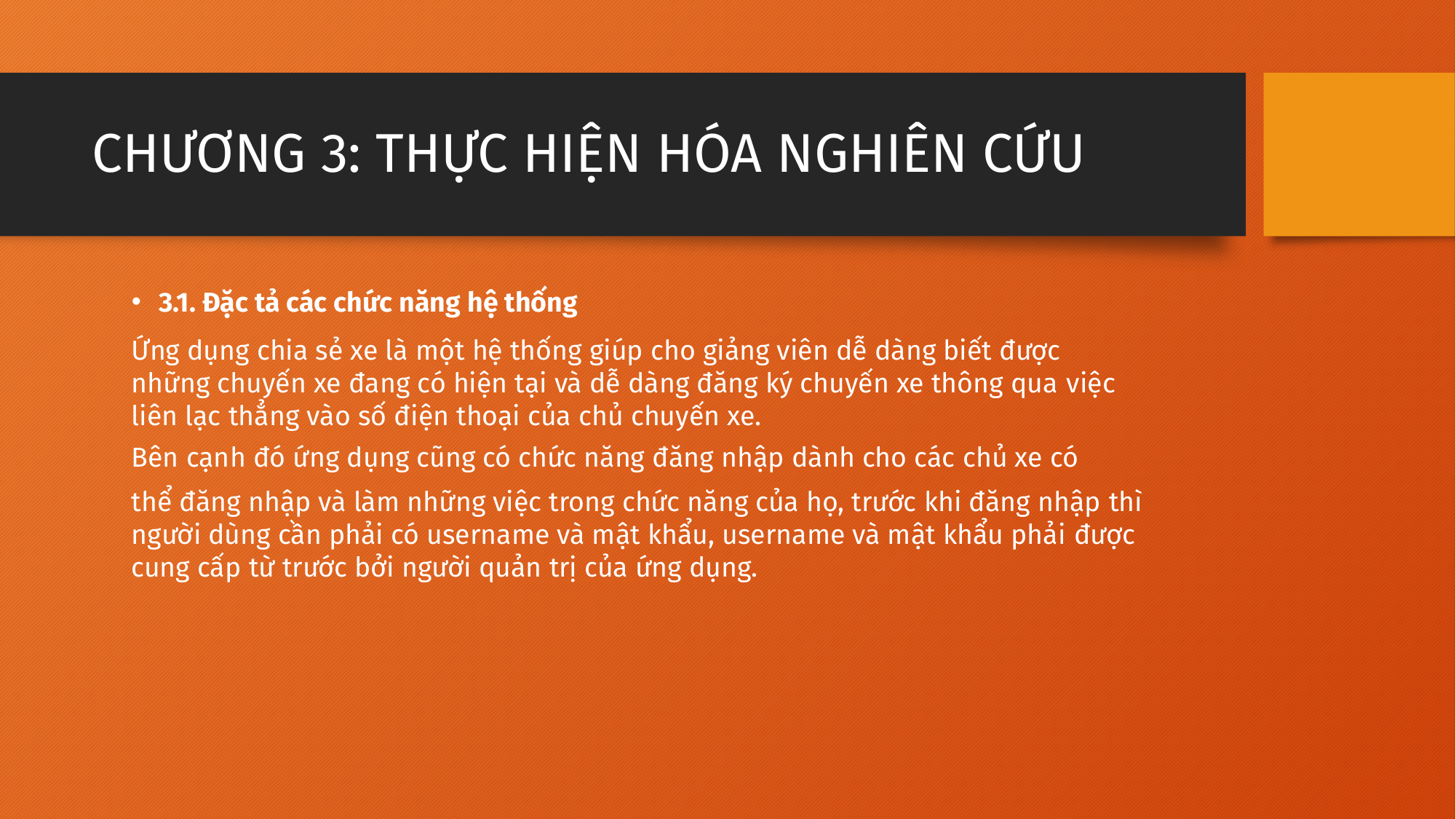

# CHƯƠNG 3: THỰC HIỆN HÓA NGHIÊN CỨU
3.1. Đặc tả các chức năng hệ thống
Ứng dụng chia sẻ xe là một hệ thống giúp cho giảng viên dễ dàng biết được những chuyến xe đang có hiện tại và dễ dàng đăng ký chuyến xe thông qua việc liên lạc thẳng vào số điện thoại của chủ chuyến xe.
Bên cạnh đó ứng dụng cũng có chức năng đăng nhập dành cho các chủ xe có
thể đăng nhập và làm những việc trong chức năng của họ, trước khi đăng nhập thì người dùng cần phải có username và mật khẩu, username và mật khẩu phải được cung cấp từ trước bởi người quản trị của ứng dụng.